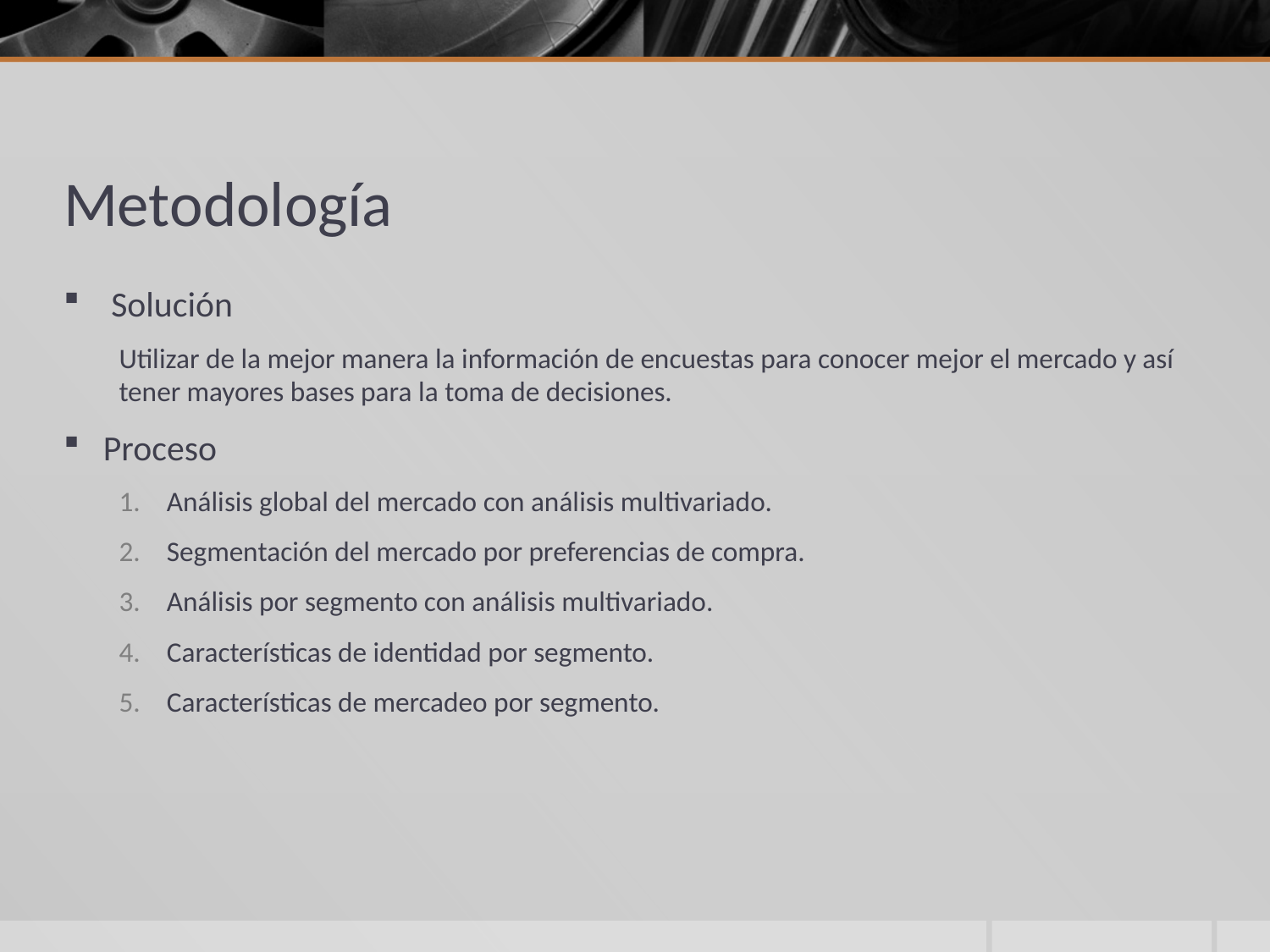

# Metodología
Solución
Utilizar de la mejor manera la información de encuestas para conocer mejor el mercado y así tener mayores bases para la toma de decisiones.
Proceso
Análisis global del mercado con análisis multivariado.
Segmentación del mercado por preferencias de compra.
Análisis por segmento con análisis multivariado.
Características de identidad por segmento.
Características de mercadeo por segmento.